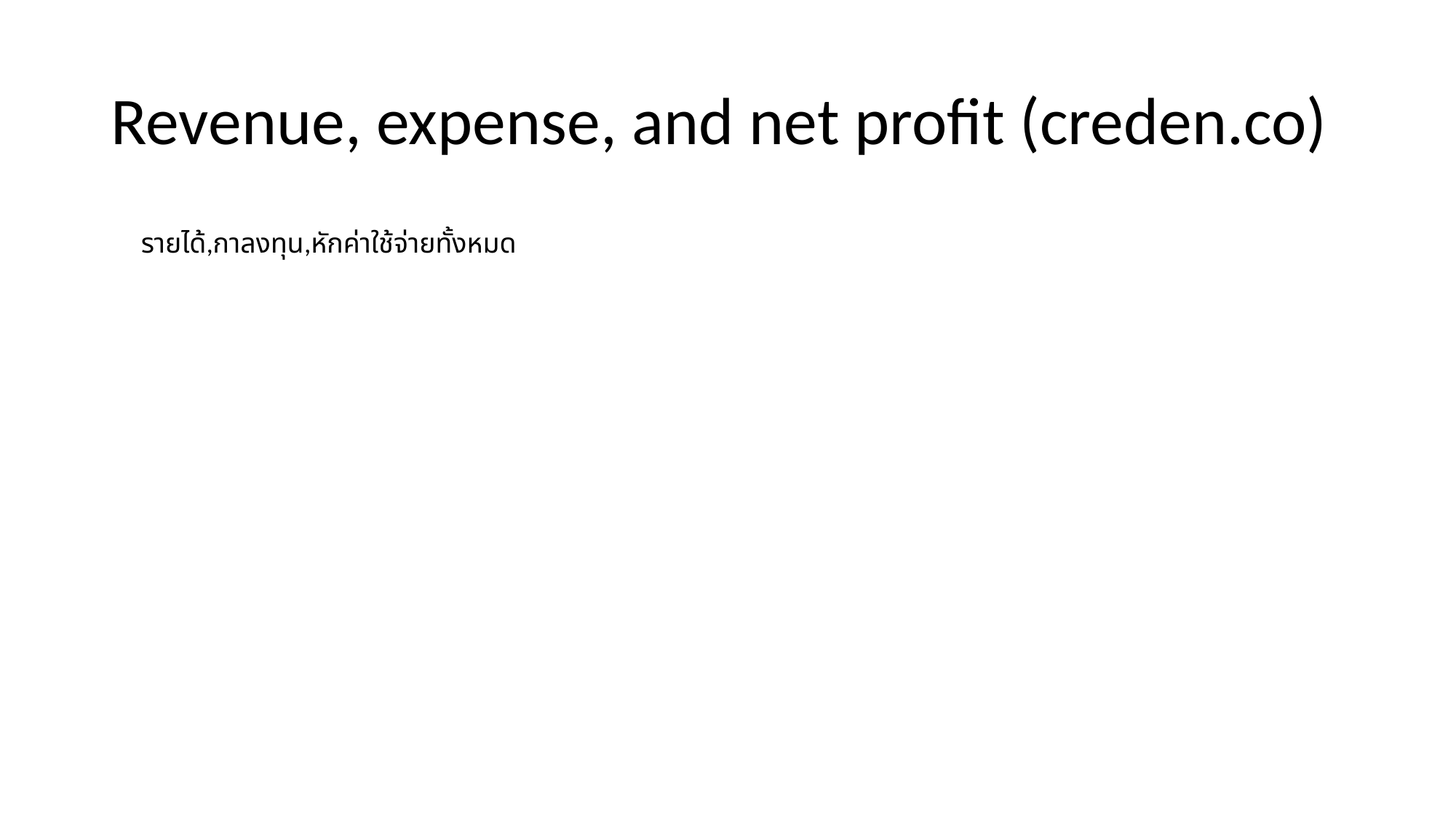

# Revenue, expense, and net profit (creden.co)
รายได้,กาลงทุน,หักค่าใช้จ่ายทั้งหมด